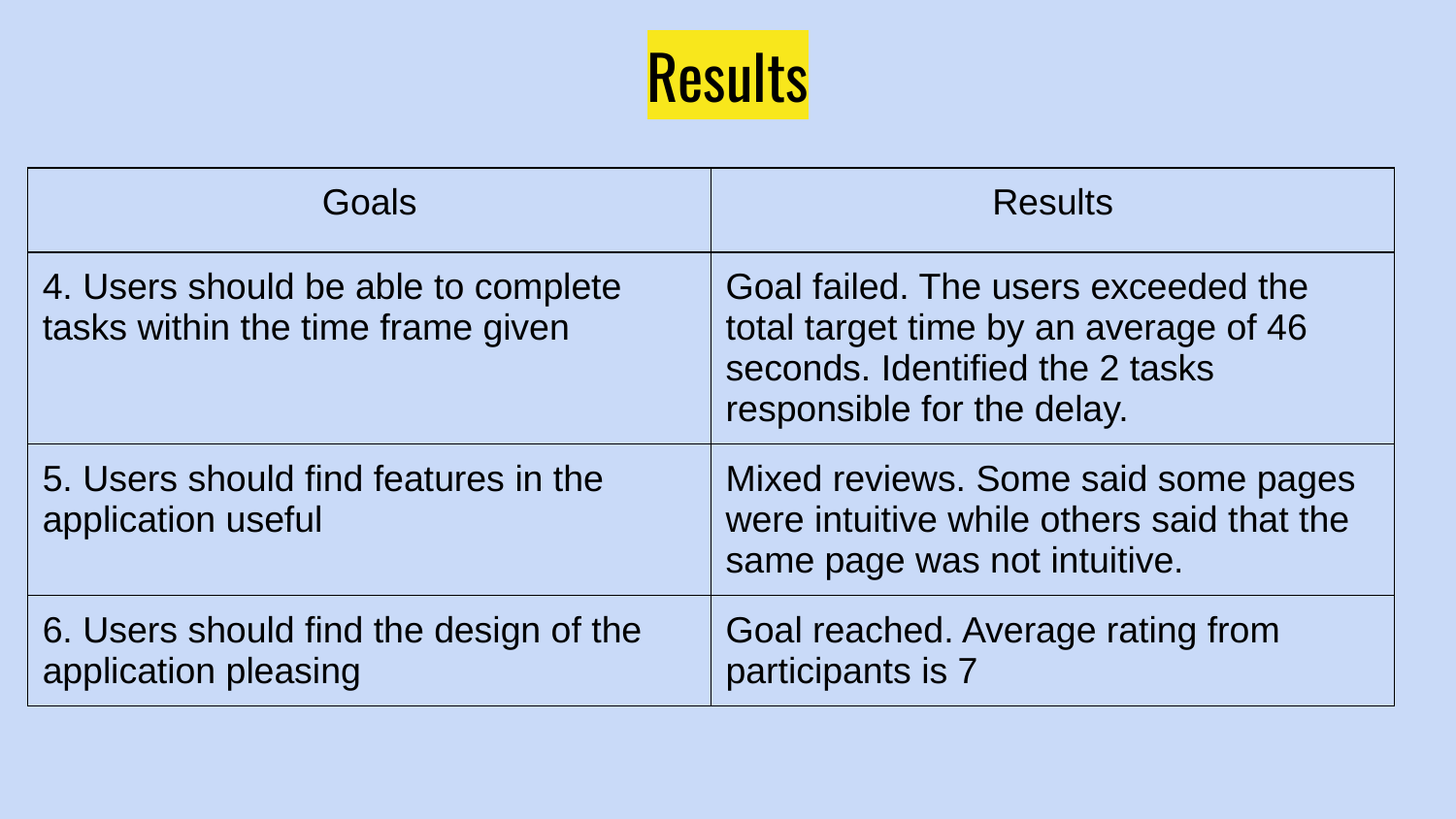

Results
| Goals | Results |
| --- | --- |
| 4. Users should be able to complete tasks within the time frame given | Goal failed. The users exceeded the total target time by an average of 46 seconds. Identified the 2 tasks responsible for the delay. |
| 5. Users should find features in the application useful | Mixed reviews. Some said some pages were intuitive while others said that the same page was not intuitive. |
| 6. Users should find the design of the application pleasing | Goal reached. Average rating from participants is 7 |